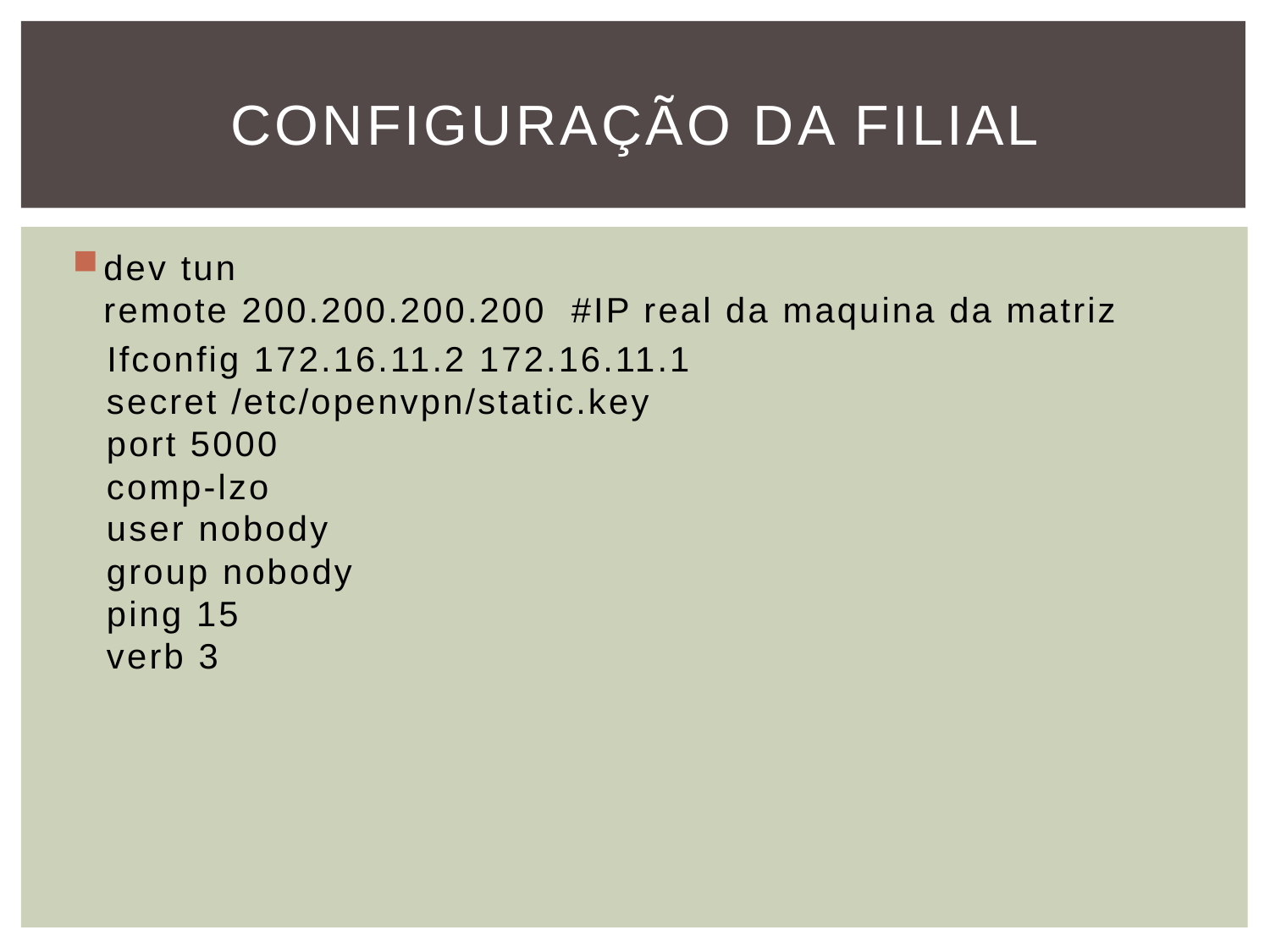

# Configuração da filial
dev tun
remote 200.200.200.200  #IP real da maquina da matriz
  Ifconfig 172.16.11.2 172.16.11.1
  secret /etc/openvpn/static.key
  port 5000
  comp-lzo
  user nobody
  group nobody
  ping 15
  verb 3